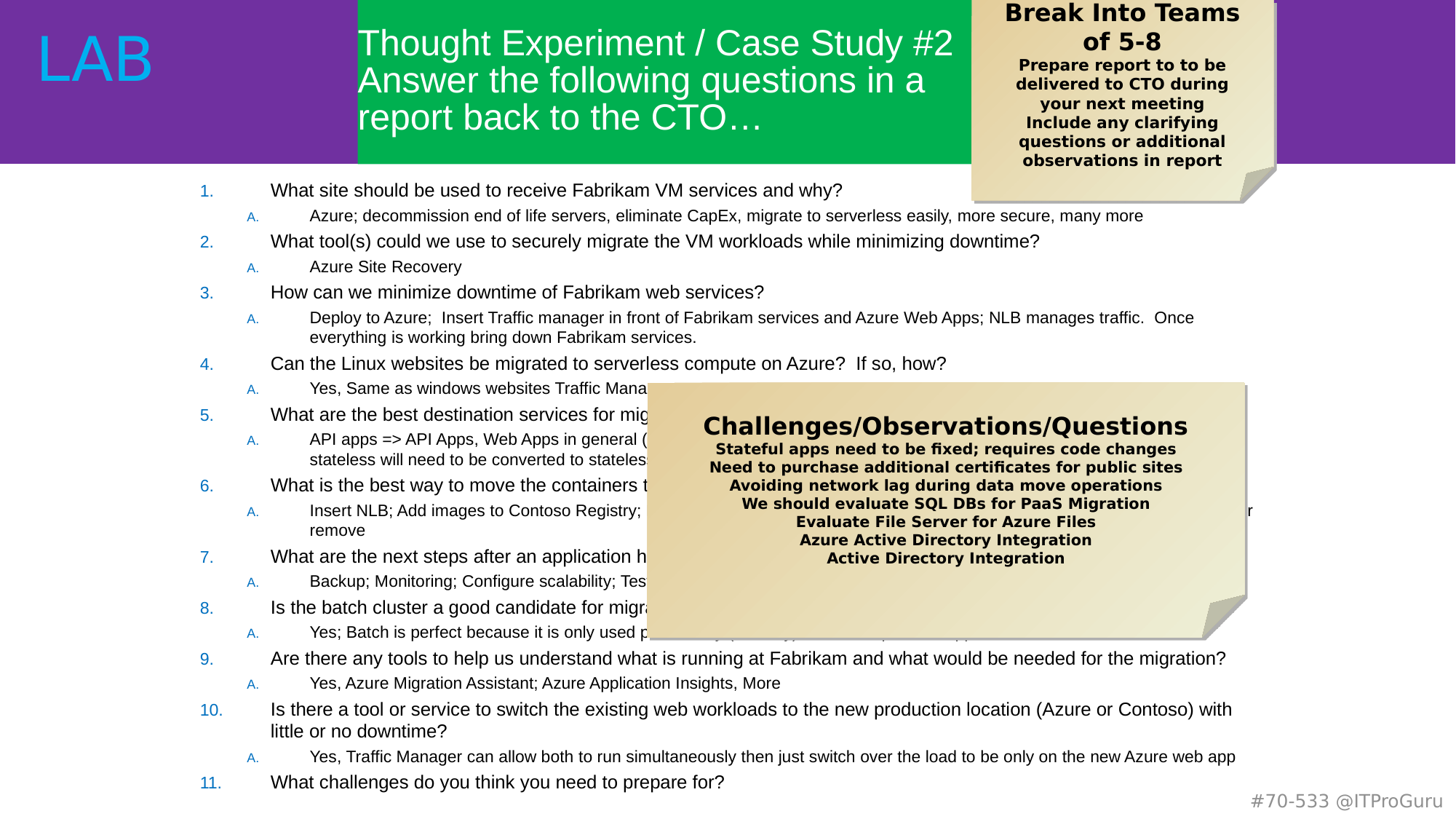

Break Into Teams of 5-8
Prepare report to to be delivered to CTO during your next meeting
Include any clarifying questions or additional observations in report
# Thought Experiment / Case Study #2 Answer the following questions in a report back to the CTO…
What site should be used to receive Fabrikam VM services and why?
Azure; decommission end of life servers, eliminate CapEx, migrate to serverless easily, more secure, many more
What tool(s) could we use to securely migrate the VM workloads while minimizing downtime?
Azure Site Recovery
How can we minimize downtime of Fabrikam web services?
Deploy to Azure;  Insert Traffic manager in front of Fabrikam services and Azure Web Apps; NLB manages traffic.  Once everything is working bring down Fabrikam services.
Can the Linux websites be migrated to serverless compute on Azure?  If so, how?
Yes, Same as windows websites Traffic Manager
What are the best destination services for migration of the IIS websites?
API apps => API Apps, Web Apps in general (actual service depends on what is running in it and how); web apps that are not stateless will need to be converted to stateless.
What is the best way to move the containers to Azure Container Instances?
Insert NLB; Add images to Contoso Registry; Deploy to Azure Container Service; Configure NLB for Azure containers; then later remove
What are the next steps after an application has been put to Azure?
Backup; Monitoring; Configure scalability; Test; Confirm SSL/TLS; eventually remove Fabrikam service.
Is the batch cluster a good candidate for migration to serverless compute? Why or Why not?
Yes; Batch is perfect because it is only used periodically (monthly) and R-Scripts are supported in Batch.
Are there any tools to help us understand what is running at Fabrikam and what would be needed for the migration?
Yes, Azure Migration Assistant; Azure Application Insights, More
Is there a tool or service to switch the existing web workloads to the new production location (Azure or Contoso) with little or no downtime?
Yes, Traffic Manager can allow both to run simultaneously then just switch over the load to be only on the new Azure web app
What challenges do you think you need to prepare for?
Challenges/Observations/Questions
Stateful apps need to be fixed; requires code changes
Need to purchase additional certificates for public sites
Avoiding network lag during data move operations
We should evaluate SQL DBs for PaaS Migration
Evaluate File Server for Azure Files
Azure Active Directory Integration
Active Directory Integration